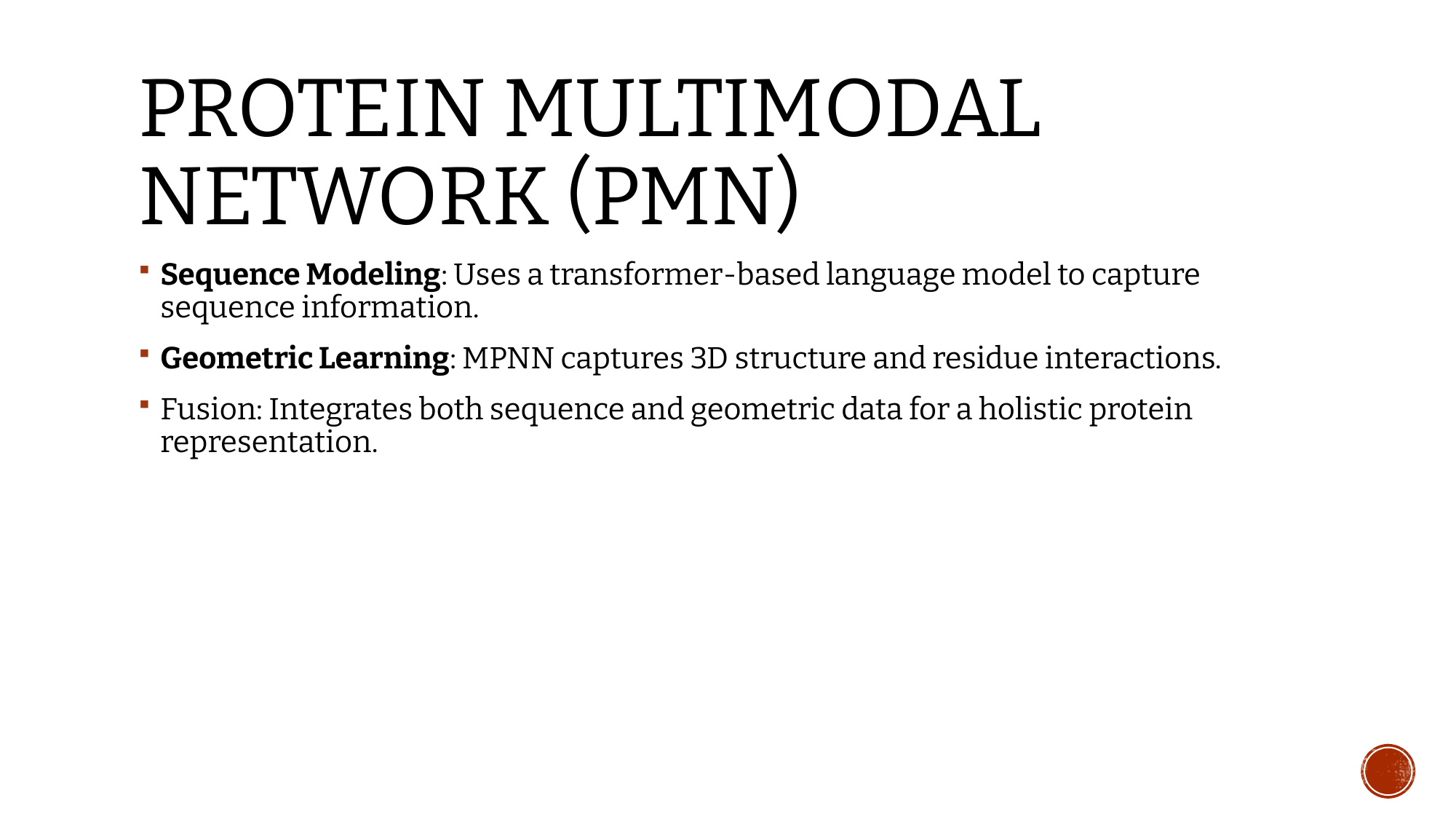

# Protein Multimodal Network (PMN)
Sequence Modeling: Uses a transformer-based language model to capture sequence information.
Geometric Learning: MPNN captures 3D structure and residue interactions.
Fusion: Integrates both sequence and geometric data for a holistic protein representation.